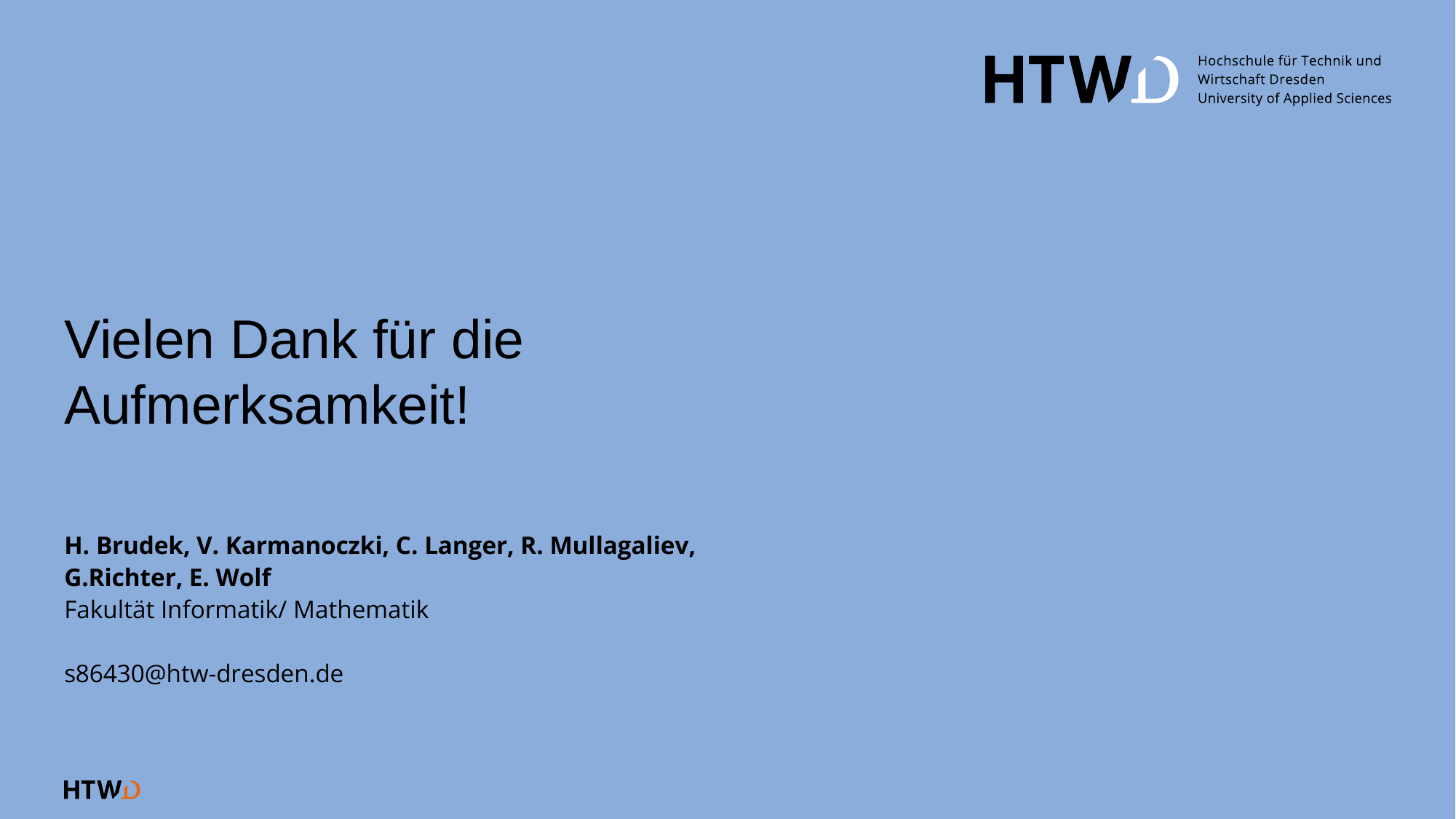

# Vielen Dank für die Aufmerksamkeit!

H. Brudek, V. Karmanoczki, C. Langer, R. Mullagaliev, G.Richter, E. Wolf
Fakultät Informatik/ Mathematik

s86430@htw-dresden.de